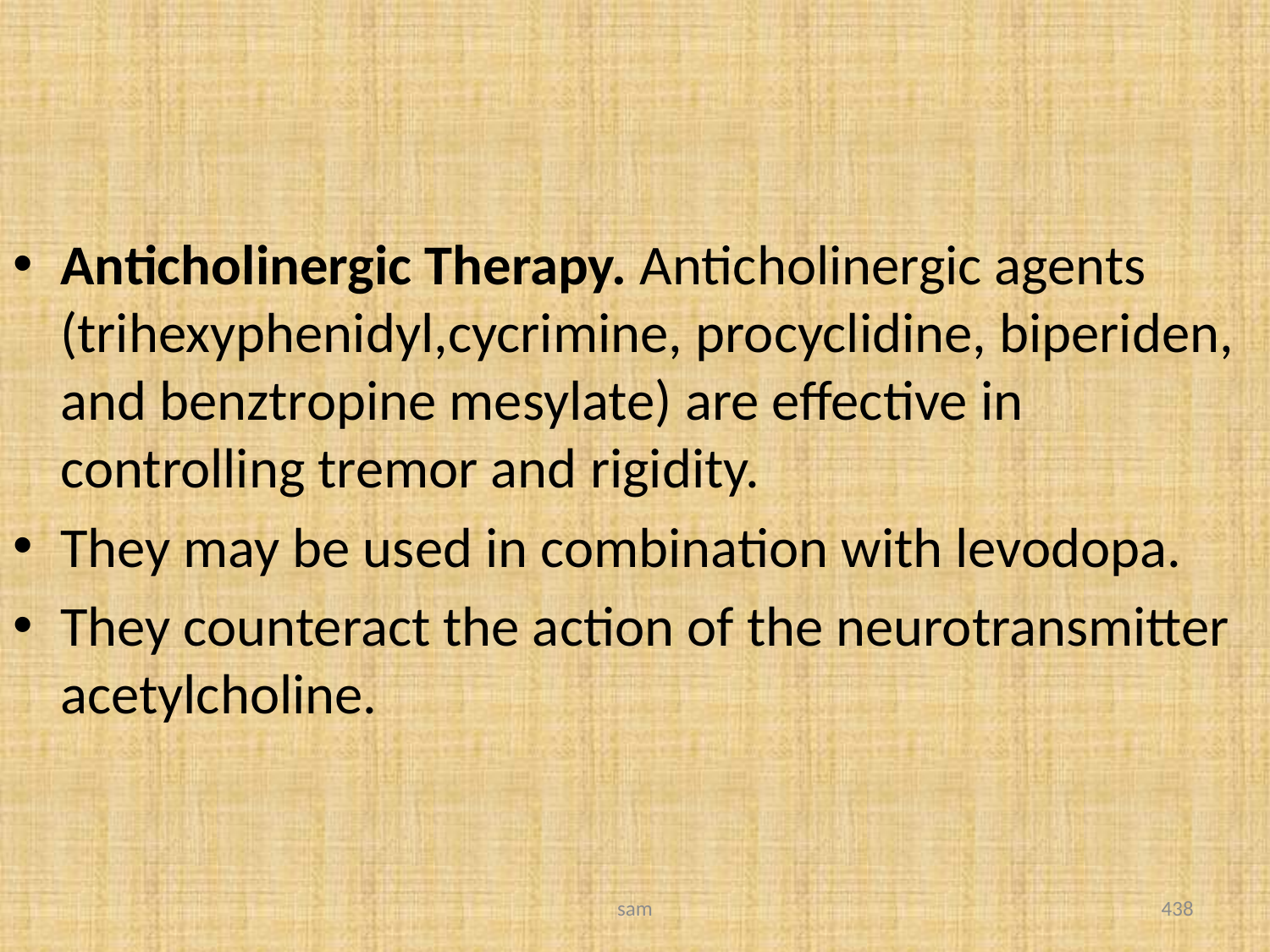

#
Anticholinergic Therapy. Anticholinergic agents (trihexyphenidyl,cycrimine, procyclidine, biperiden, and benztropine mesylate) are effective in controlling tremor and rigidity.
They may be used in combination with levodopa.
They counteract the action of the neurotransmitter acetylcholine.
sam
438